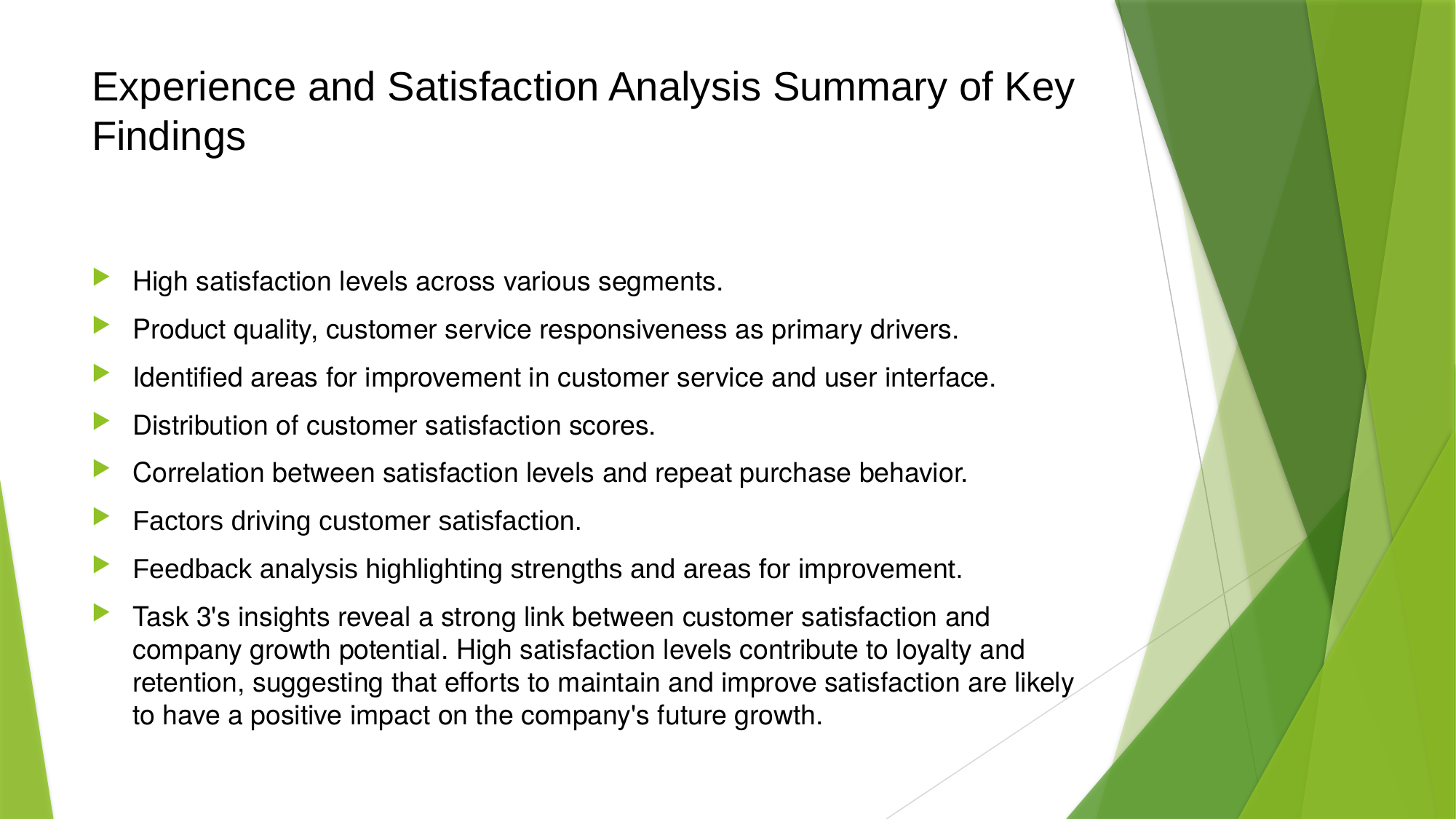

# Experience and Satisfaction Analysis Summary of Key Findings
High satisfaction levels across various segments.
Product quality, customer service responsiveness as primary drivers.
Identified areas for improvement in customer service and user interface.
Distribution of customer satisfaction scores.
Correlation between satisfaction levels and repeat purchase behavior.
Factors driving customer satisfaction.
Feedback analysis highlighting strengths and areas for improvement.
Task 3's insights reveal a strong link between customer satisfaction and company growth potential. High satisfaction levels contribute to loyalty and retention, suggesting that efforts to maintain and improve satisfaction are likely to have a positive impact on the company's future growth.